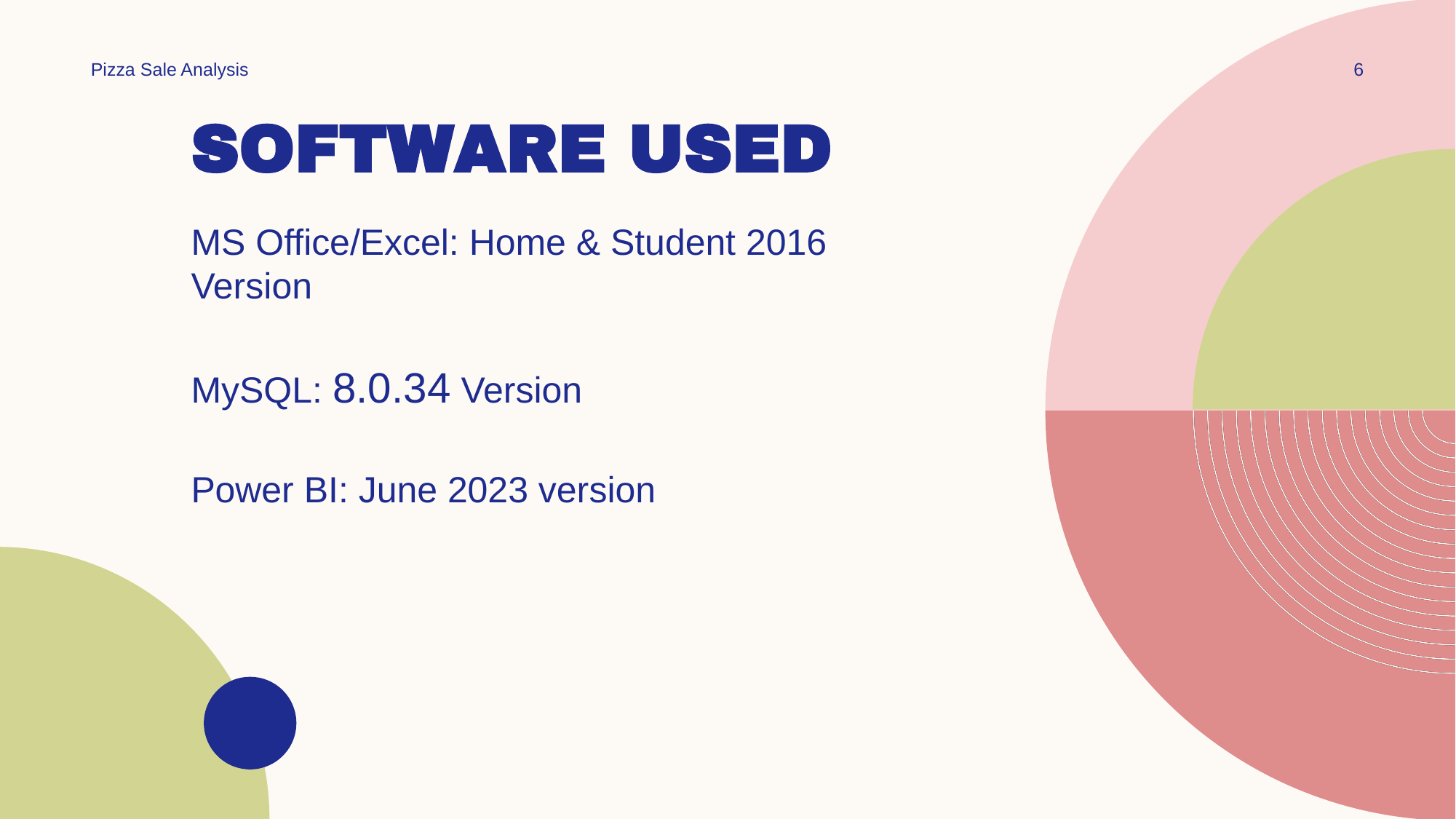

6
Pizza Sale Analysis
# Software Used
MS Office/Excel: Home & Student 2016 Version

MySQL: 8.0.34 Version

Power BI: June 2023 version